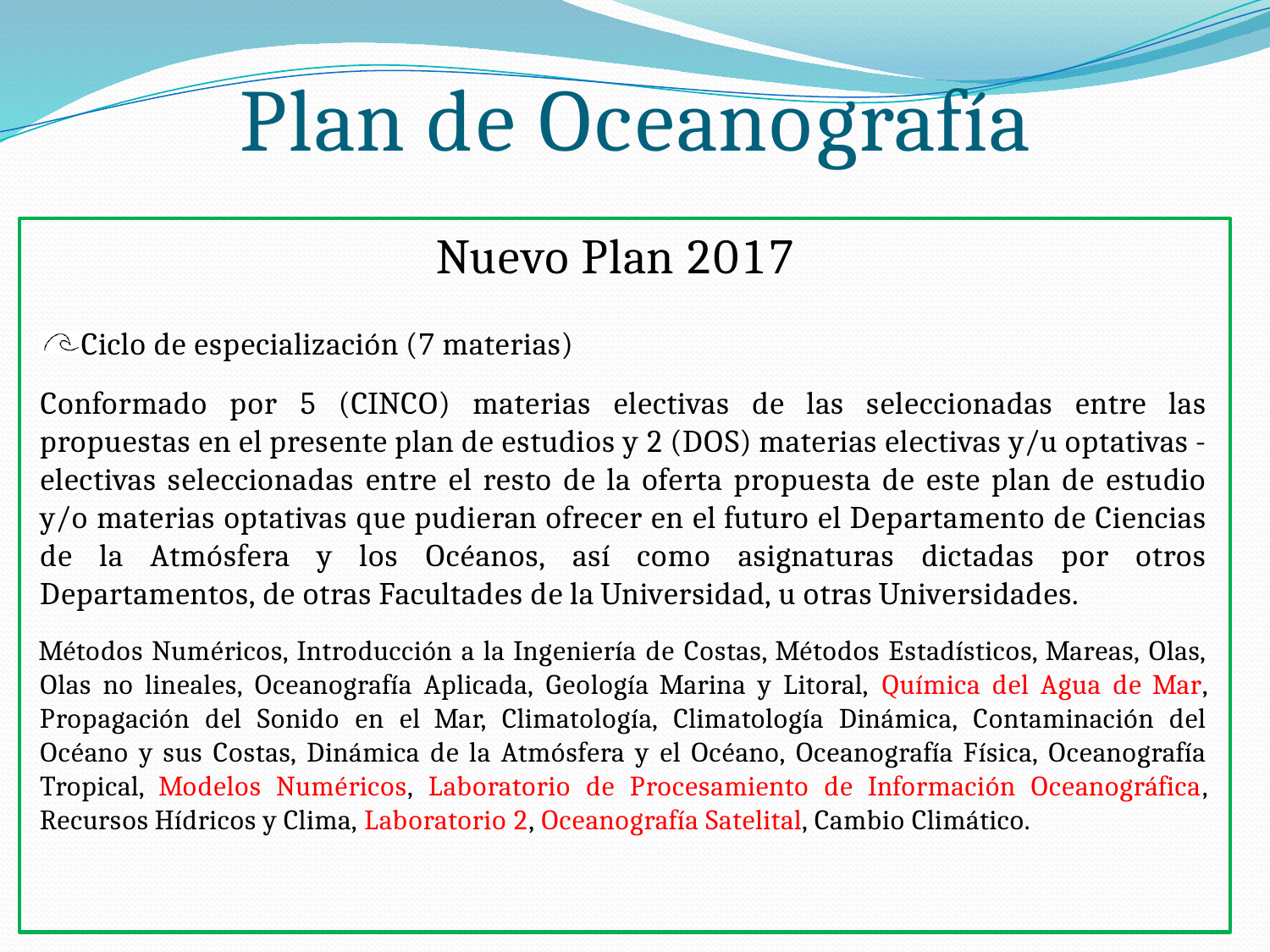

Plan de Oceanografía

Nuevo Plan 2017
Ciclo de especialización (7 materias)
Conformado por 5 (CINCO) materias electivas de las seleccionadas entre las propuestas en el presente plan de estudios y 2 (DOS) materias electivas y/u optativas -electivas seleccionadas entre el resto de la oferta propuesta de este plan de estudio y/o materias optativas que pudieran ofrecer en el futuro el Departamento de Ciencias de la Atmósfera y los Océanos, así como asignaturas dictadas por otros Departamentos, de otras Facultades de la Universidad, u otras Universidades.
Métodos Numéricos, Introducción a la Ingeniería de Costas, Métodos Estadísticos, Mareas, Olas, Olas no lineales, Oceanografía Aplicada, Geología Marina y Litoral, Química del Agua de Mar, Propagación del Sonido en el Mar, Climatología, Climatología Dinámica, Contaminación del Océano y sus Costas, Dinámica de la Atmósfera y el Océano, Oceanografía Física, Oceanografía Tropical, Modelos Numéricos, Laboratorio de Procesamiento de Información Oceanográfica, Recursos Hídricos y Clima, Laboratorio 2, Oceanografía Satelital, Cambio Climático.